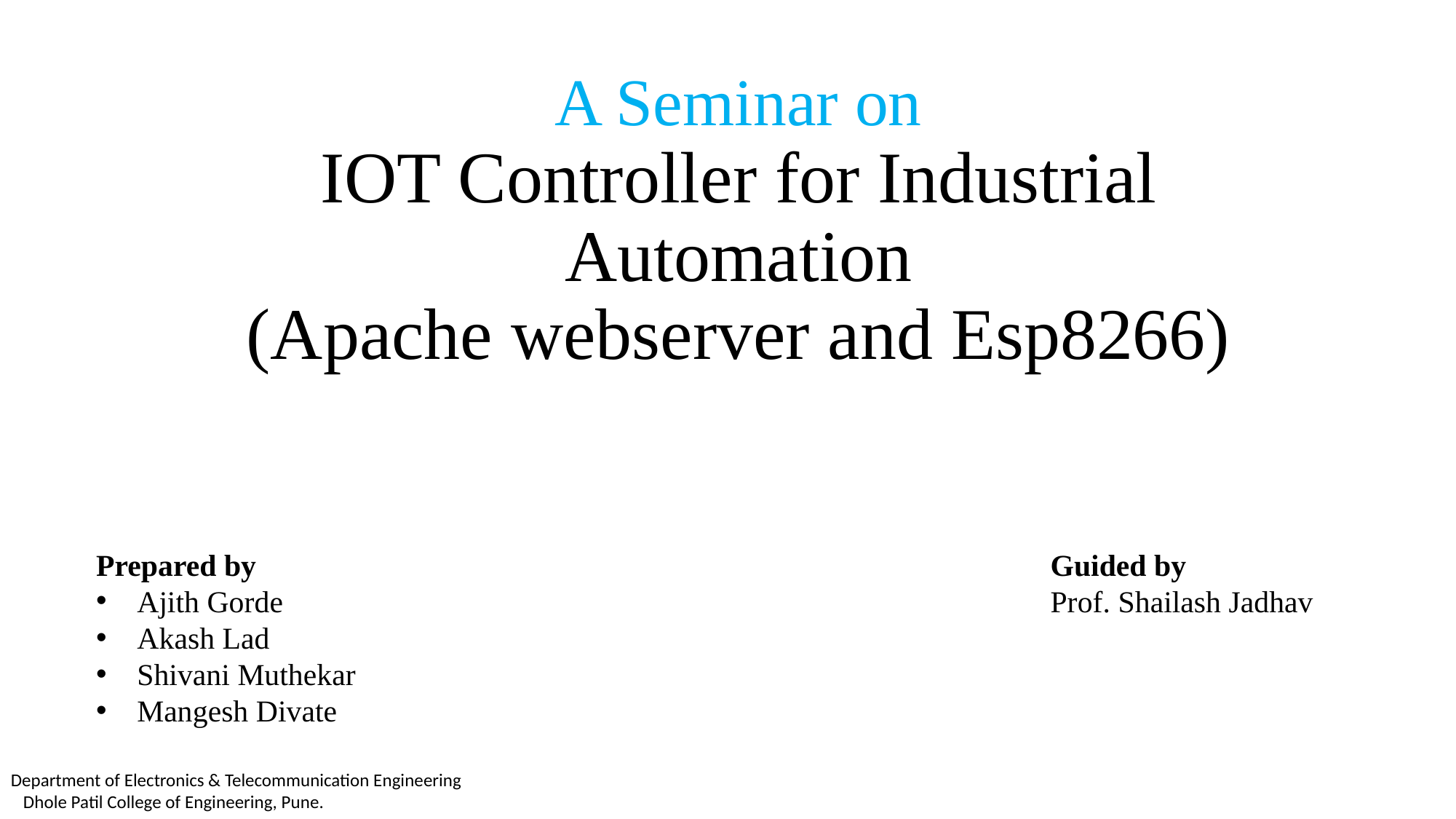

# A Seminar on IOT Controller for Industrial Automation (Apache webserver and Esp8266)
Prepared by
Ajith Gorde
Akash Lad
Shivani Muthekar
Mangesh Divate
Guided by
Prof. Shailash Jadhav
Department of Electronics & Telecommunication Engineering     Dhole Patil College of Engineering, Pune.